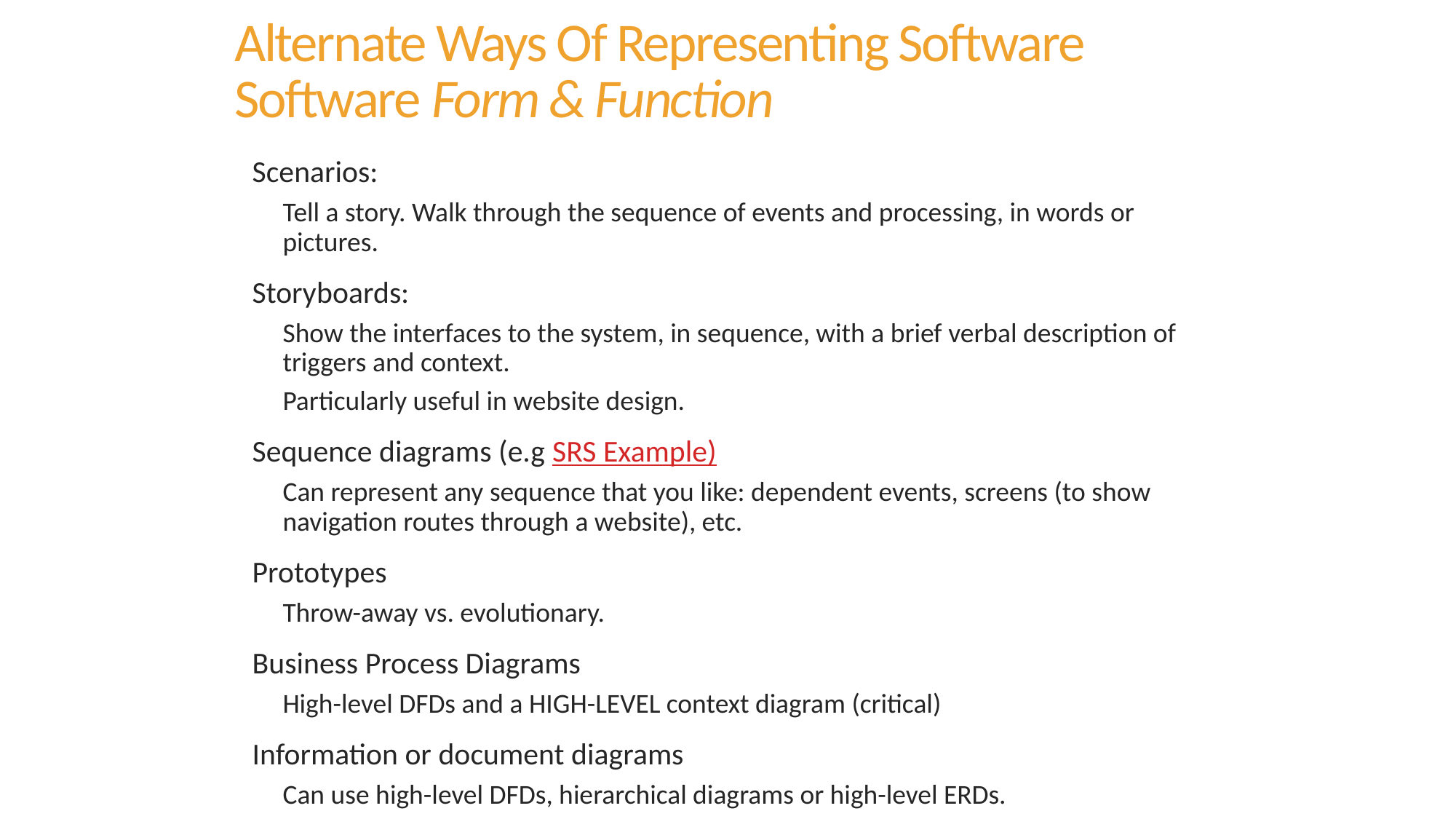

# Alternate Ways Of Representing Software Software Form & Function
Scenarios:
Tell a story. Walk through the sequence of events and processing, in words or pictures.
Storyboards:
Show the interfaces to the system, in sequence, with a brief verbal description of triggers and context.
Particularly useful in website design.
Sequence diagrams (e.g SRS Example)
Can represent any sequence that you like: dependent events, screens (to show navigation routes through a website), etc.
Prototypes
Throw-away vs. evolutionary.
Business Process Diagrams
High-level DFDs and a HIGH-LEVEL context diagram (critical)
Information or document diagrams
Can use high-level DFDs, hierarchical diagrams or high-level ERDs.